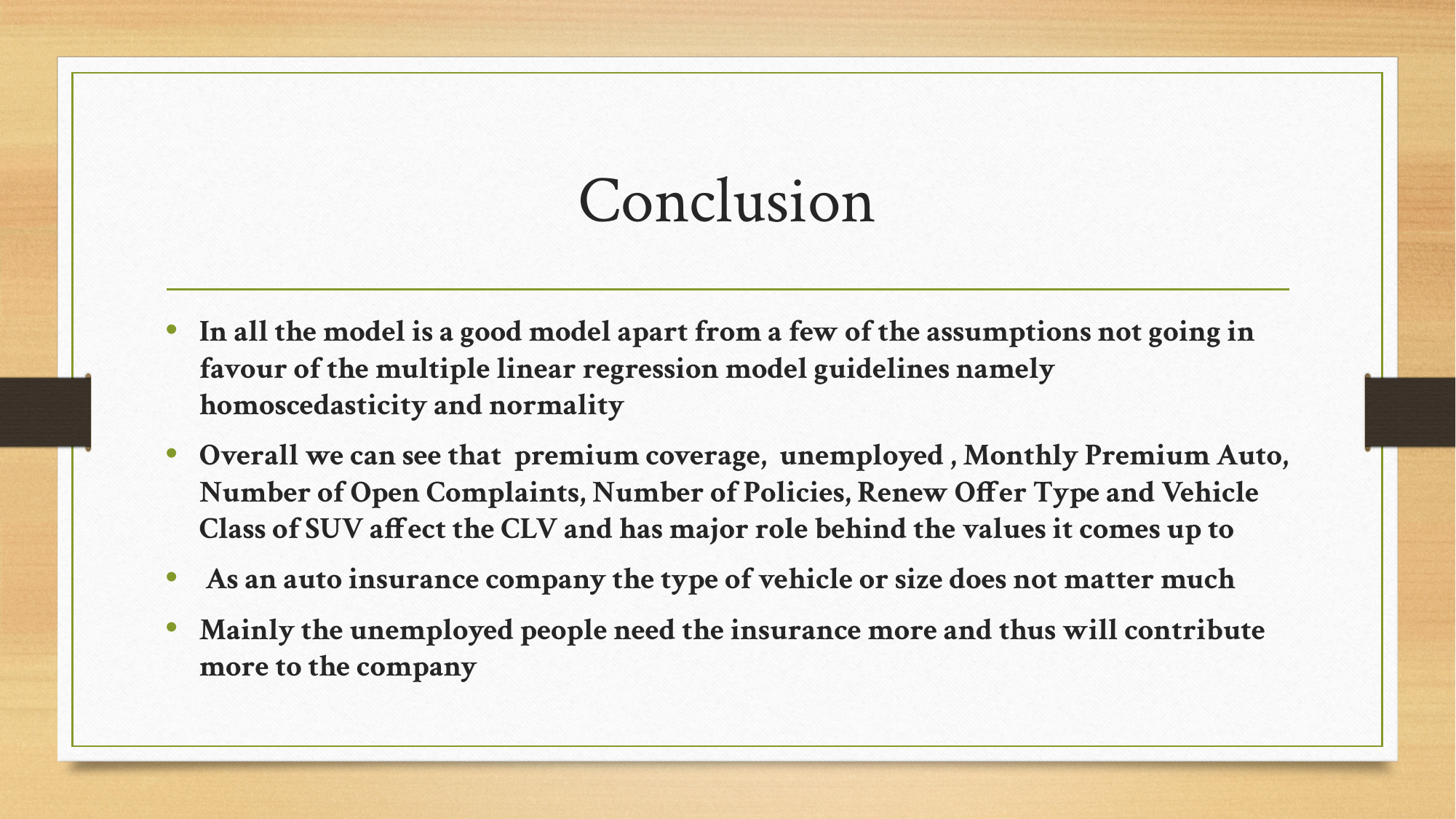

# Conclusion
In all the model is a good model apart from a few of the assumptions not going in favour of the multiple linear regression model guidelines namely homoscedasticity and normality
Overall we can see that  premium coverage,  unemployed , Monthly Premium Auto, Number of Open Complaints, Number of Policies, Renew Offer Type and Vehicle Class of SUV affect the CLV and has major role behind the values it comes up to
 As an auto insurance company the type of vehicle or size does not matter much
Mainly the unemployed people need the insurance more and thus will contribute more to the company